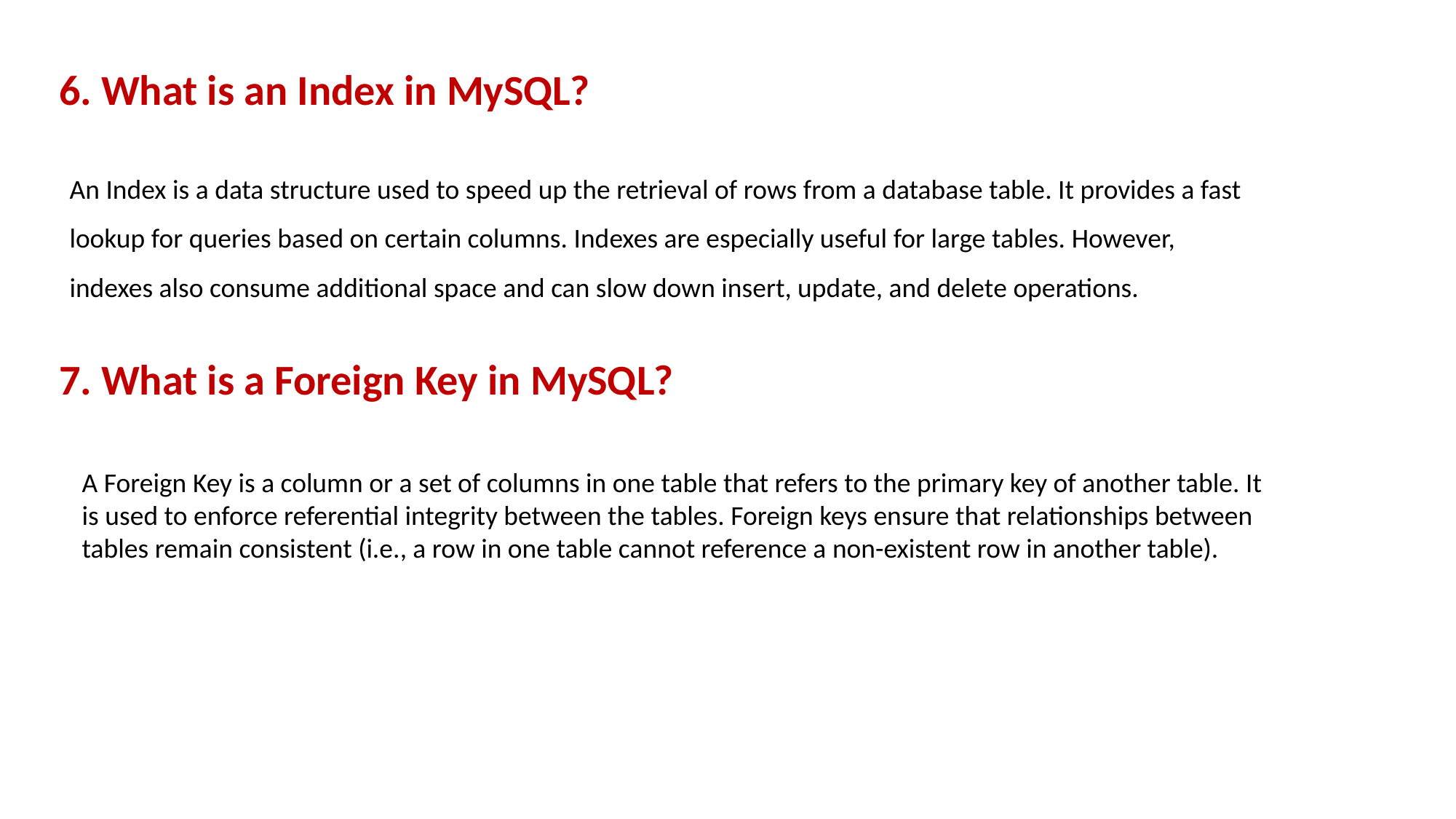

6. What is an Index in MySQL?
An Index is a data structure used to speed up the retrieval of rows from a database table. It provides a fast lookup for queries based on certain columns. Indexes are especially useful for large tables. However, indexes also consume additional space and can slow down insert, update, and delete operations.
7. What is a Foreign Key in MySQL?
A Foreign Key is a column or a set of columns in one table that refers to the primary key of another table. It is used to enforce referential integrity between the tables. Foreign keys ensure that relationships between tables remain consistent (i.e., a row in one table cannot reference a non-existent row in another table).